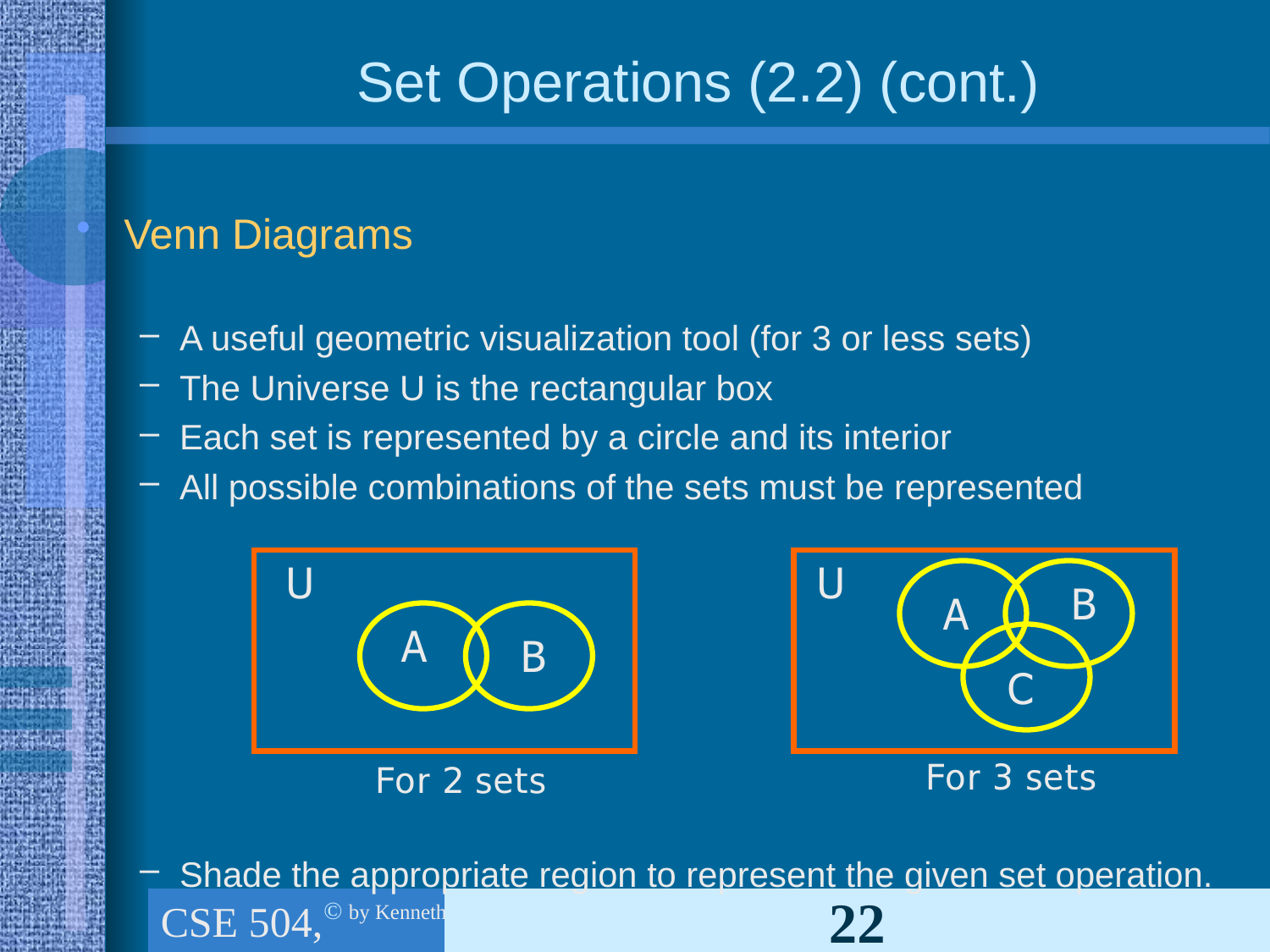

# Set Operations (2.2) (cont.)
Venn Diagrams
A useful geometric visualization tool (for 3 or less sets)
The Universe U is the rectangular box
Each set is represented by a circle and its interior
All possible combinations of the sets must be represented
Shade the appropriate region to represent the given set operation.

U

U

B
A

A
B

C
For 3 sets
For 2 sets
CSE 504, Ch.1 (part 3): The foundations: Logic & Proof, Sets, and Functions
22